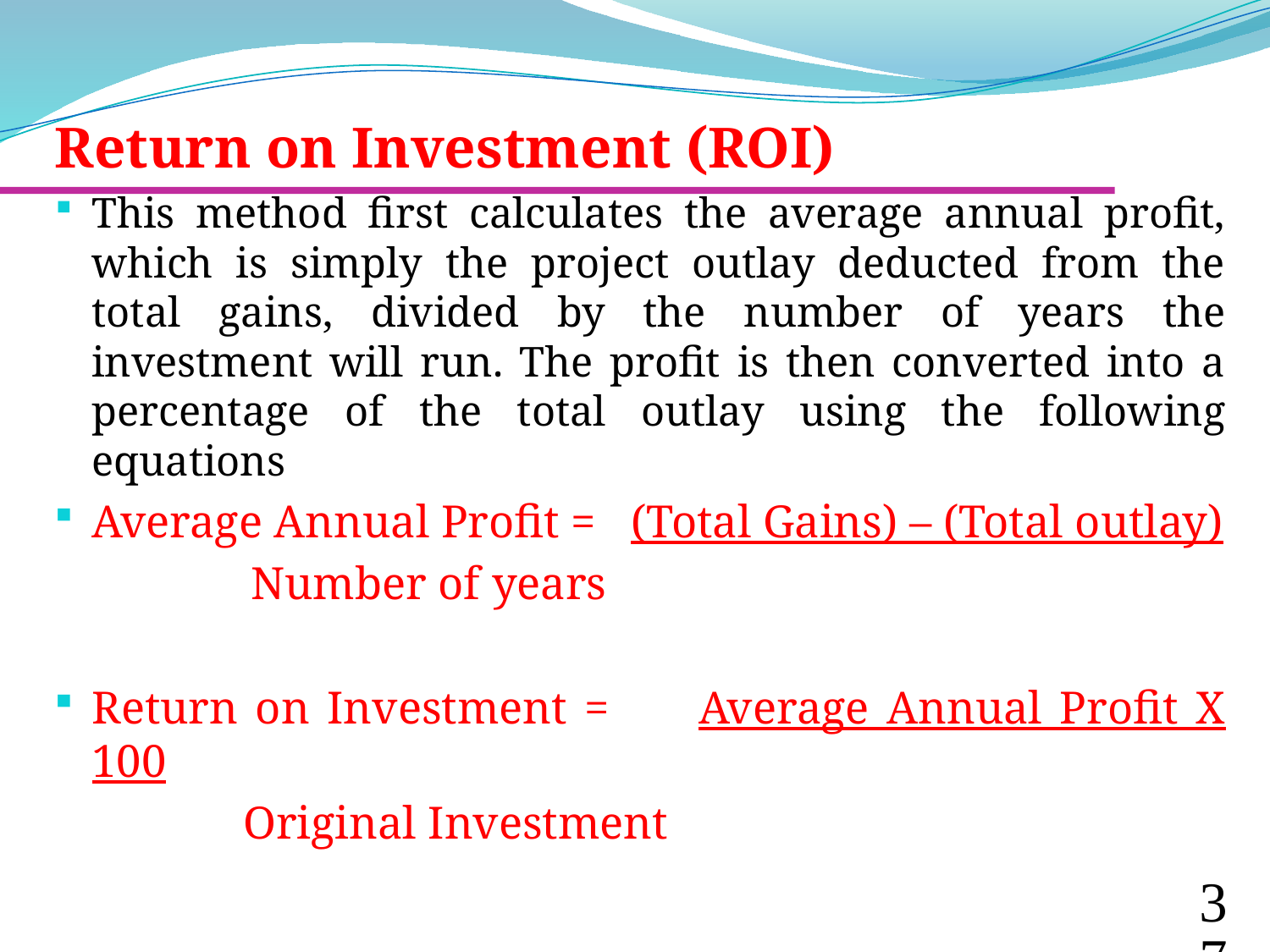

Return on Investment (ROI)
This method first calculates the average annual profit, which is simply the project outlay deducted from the total gains, divided by the number of years the investment will run. The profit is then converted into a percentage of the total outlay using the following equations
Average Annual Profit =   (Total Gains) – (Total outlay)
					                Number of years

Return on Investment =     Average Annual Profit X 100
					             Original Investment

37